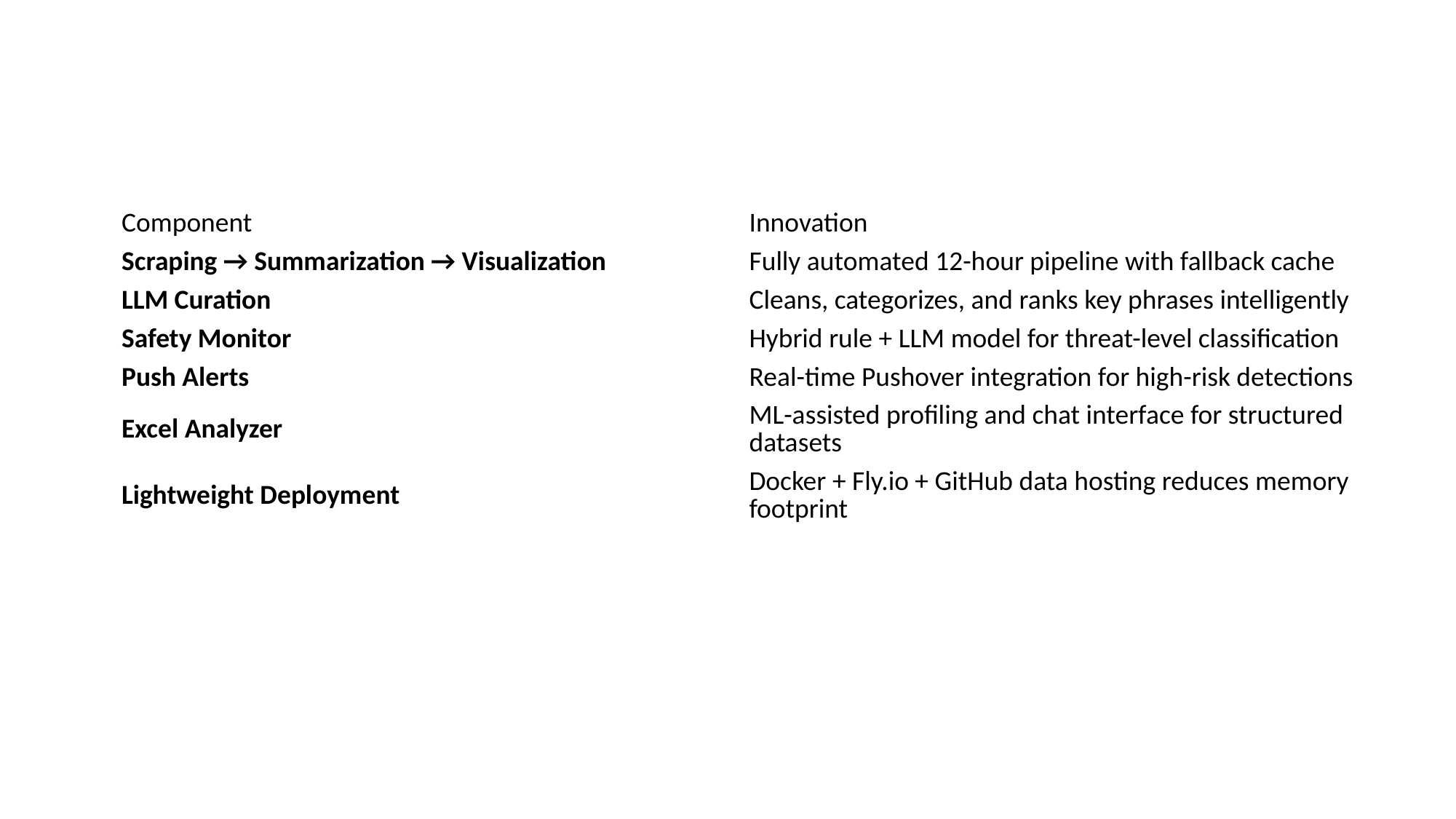

| Component | Innovation |
| --- | --- |
| Scraping → Summarization → Visualization | Fully automated 12-hour pipeline with fallback cache |
| LLM Curation | Cleans, categorizes, and ranks key phrases intelligently |
| Safety Monitor | Hybrid rule + LLM model for threat-level classification |
| Push Alerts | Real-time Pushover integration for high-risk detections |
| Excel Analyzer | ML-assisted profiling and chat interface for structured datasets |
| Lightweight Deployment | Docker + Fly.io + GitHub data hosting reduces memory footprint |